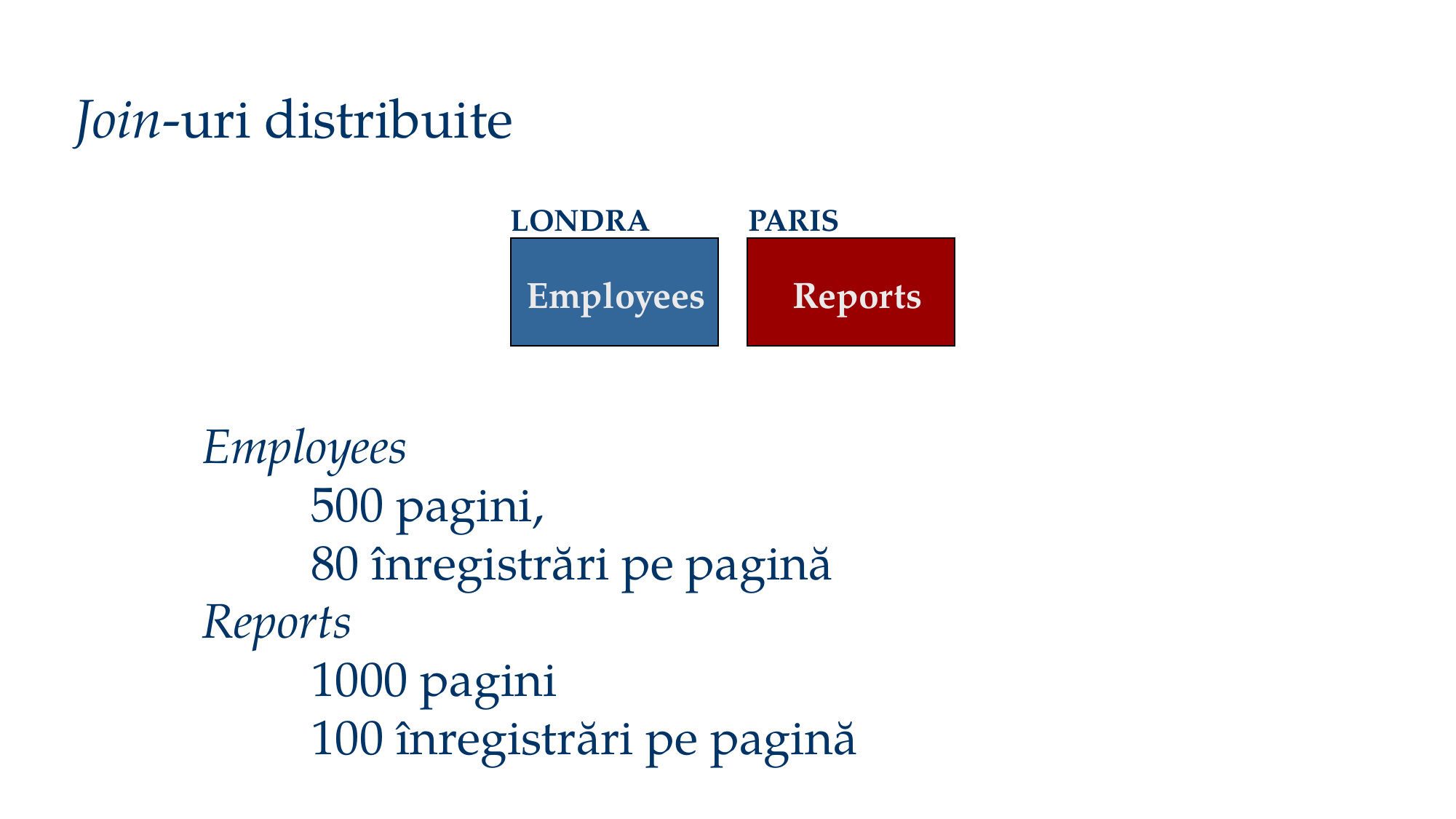

Join-uri distribuite
LONDRA
PARIS

Employees
Reports
Employees
	500 pagini,
	80 înregistrări pe pagină
Reports
	1000 pagini
	100 înregistrări pe pagină